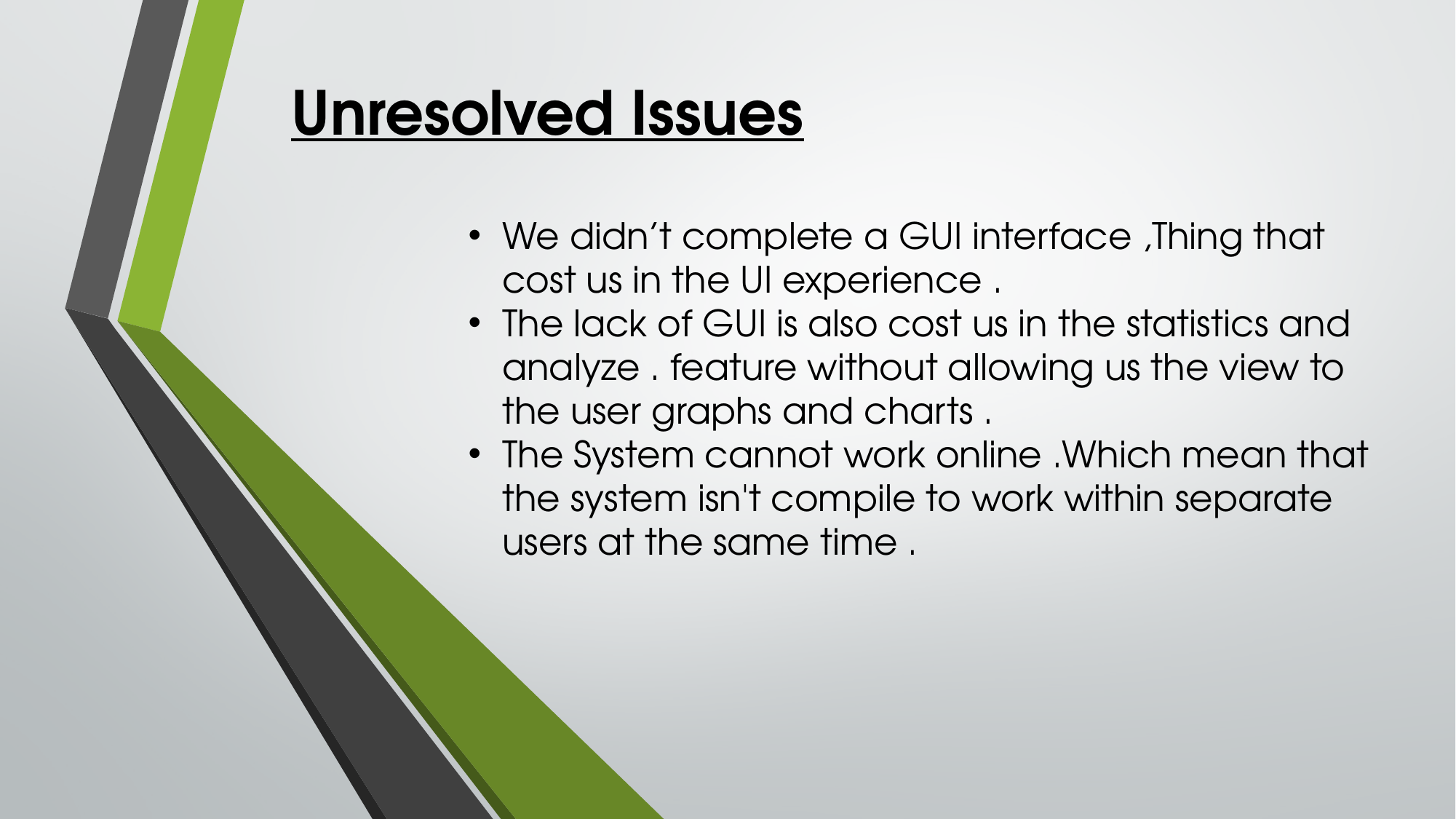

Unresolved Issues
We didn’t complete a GUI interface ,Thing that cost us in the UI experience .
The lack of GUI is also cost us in the statistics and analyze . feature without allowing us the view to the user graphs and charts .
The System cannot work online .Which mean that the system isn't compile to work within separate users at the same time .